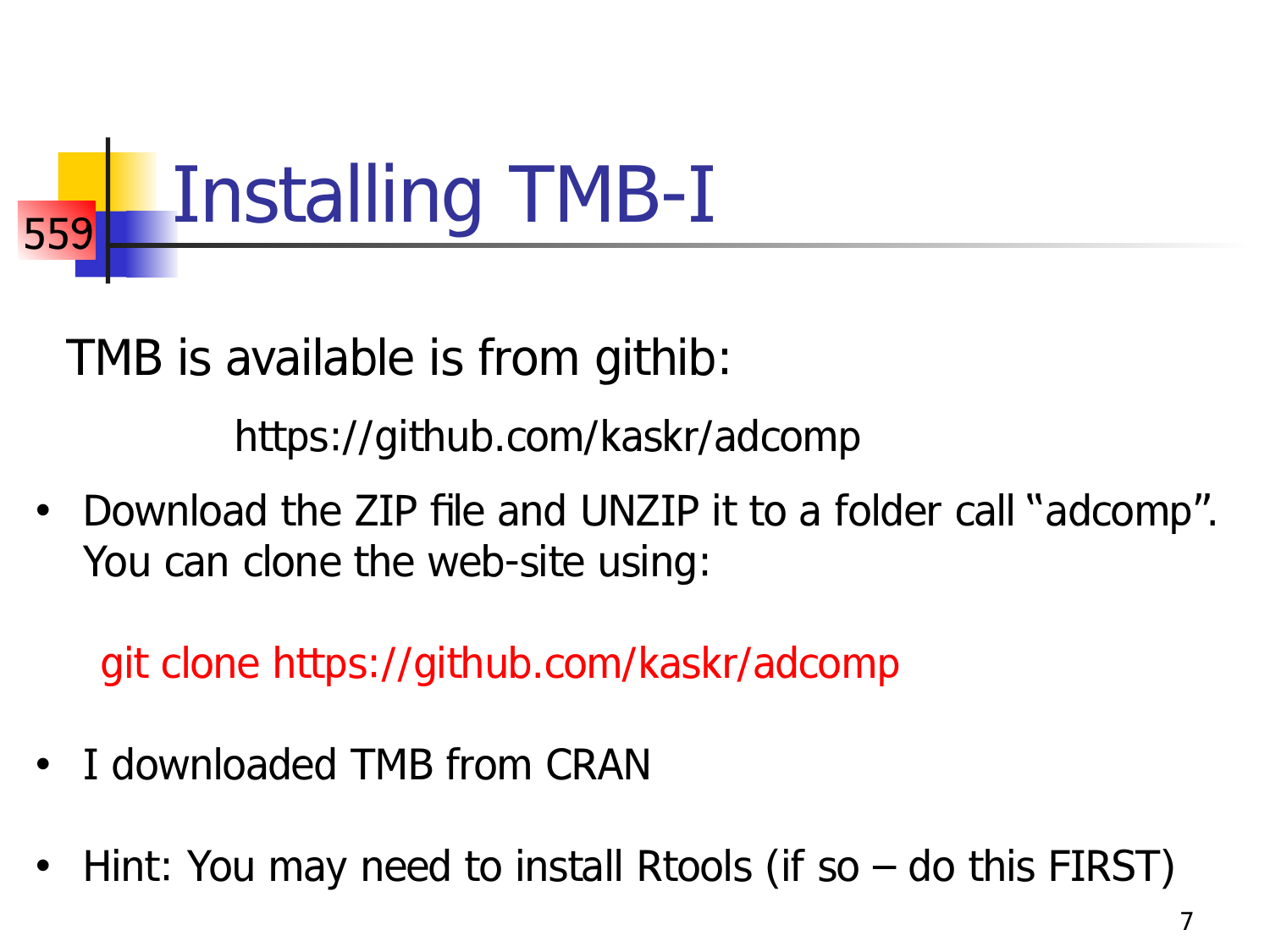

# Installing TMB-I
TMB is available is from githib:
https://github.com/kaskr/adcomp
Download the ZIP file and UNZIP it to a folder call “adcomp”. You can clone the web-site using:

     git clone https://github.com/kaskr/adcomp

I downloaded TMB from CRAN

Hint: You may need to install Rtools (if so – do this FIRST)
7